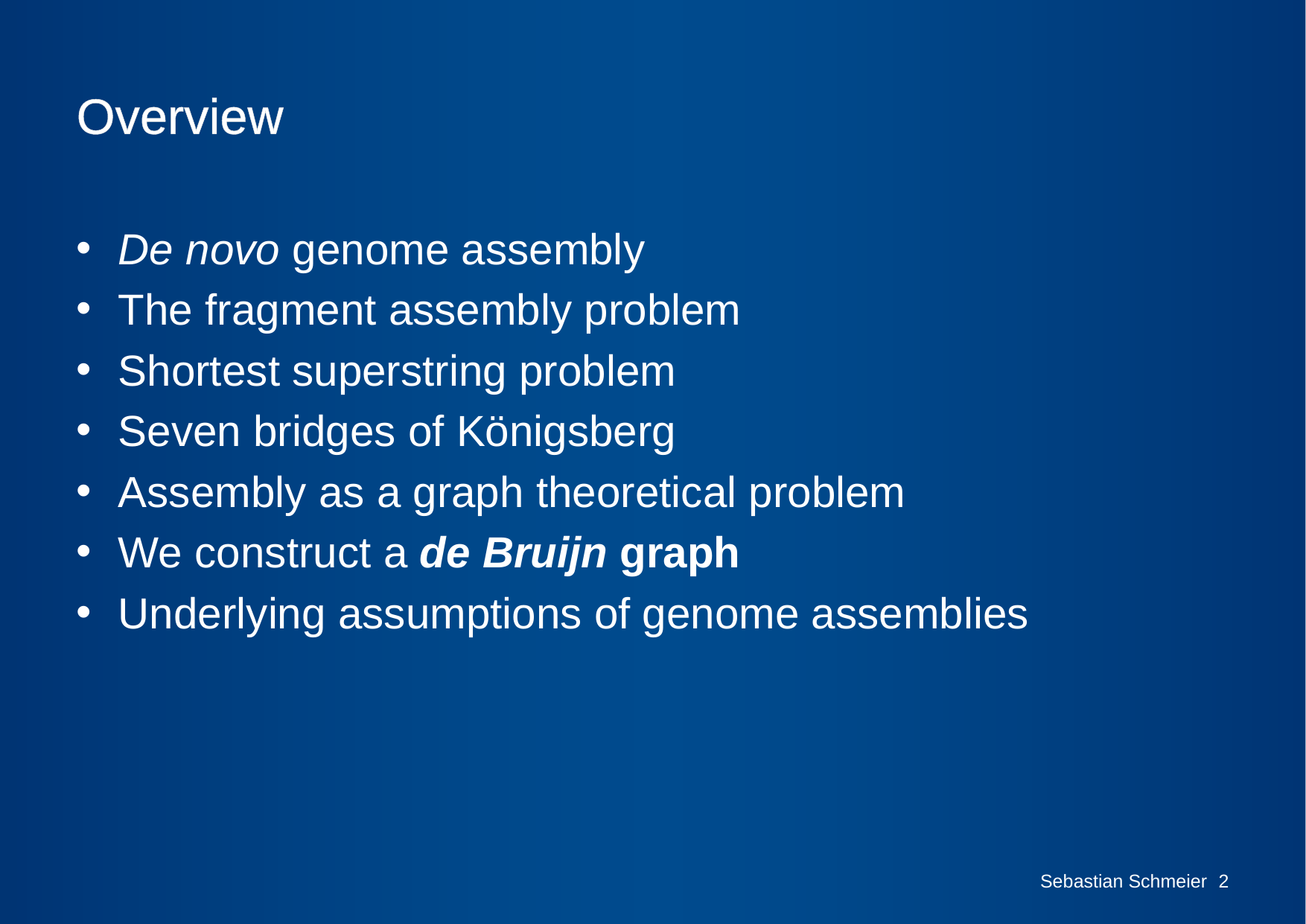

# Overview
De novo genome assembly
The fragment assembly problem
Shortest superstring problem
Seven bridges of Königsberg
Assembly as a graph theoretical problem
We construct a de Bruijn graph
Underlying assumptions of genome assemblies

Sebastian Schmeier

2